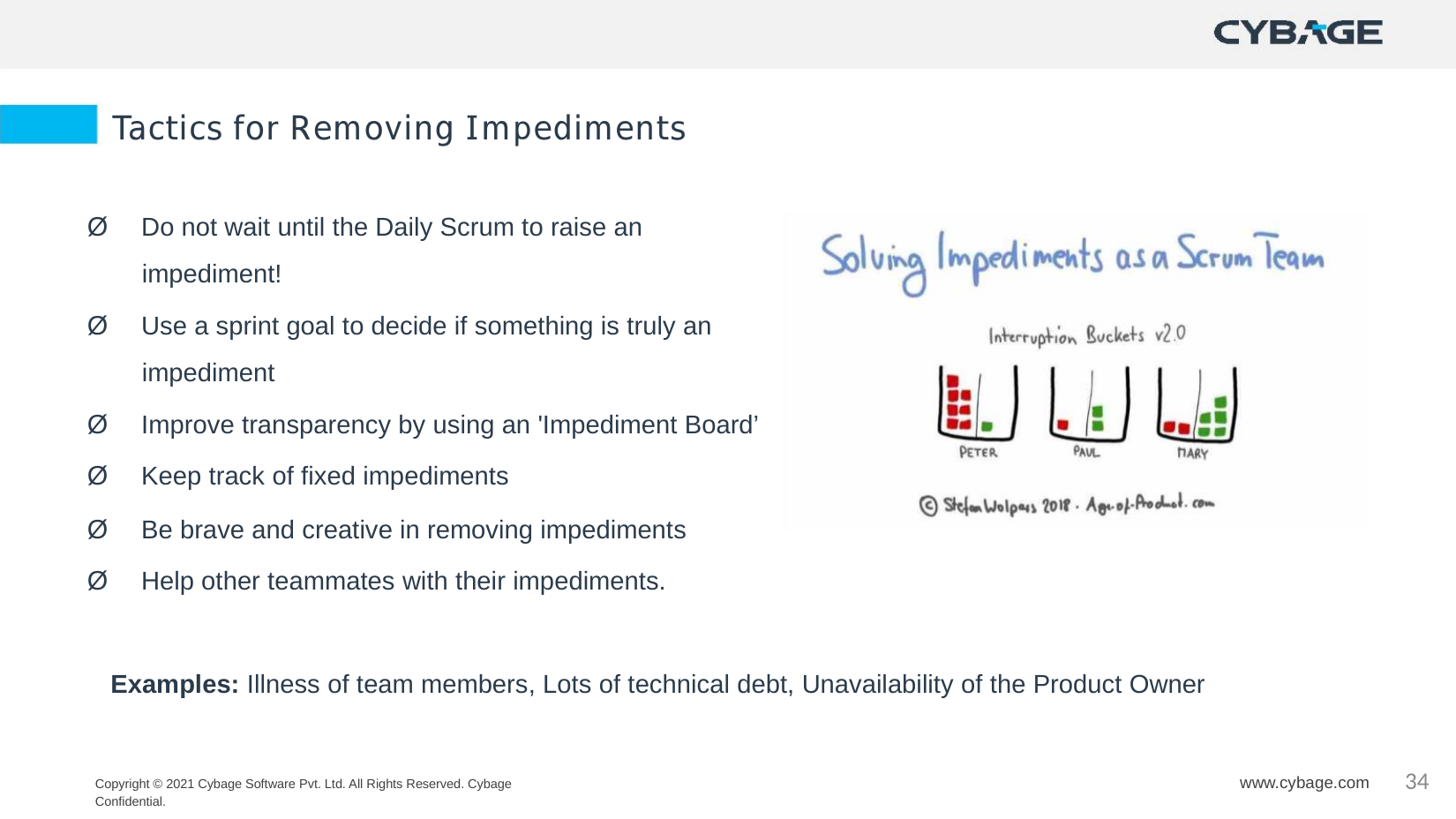

Tactics for Removing Impediments
Ø Do not wait until the Daily Scrum to raise an
impediment!
Ø Use a sprint goal to decide if something is truly an
impediment
Ø Improve transparency by using an 'Impediment Board’
Ø Keep track of fixed impediments
Ø Be brave and creative in removing impediments
Ø Help other teammates with their impediments.
Examples: Illness of team members, Lots of technical debt, Unavailability of the Product Owner
34
www.cybage.com
Copyright © 2021 Cybage Software Pvt. Ltd. All Rights Reserved. Cybage Confidential.